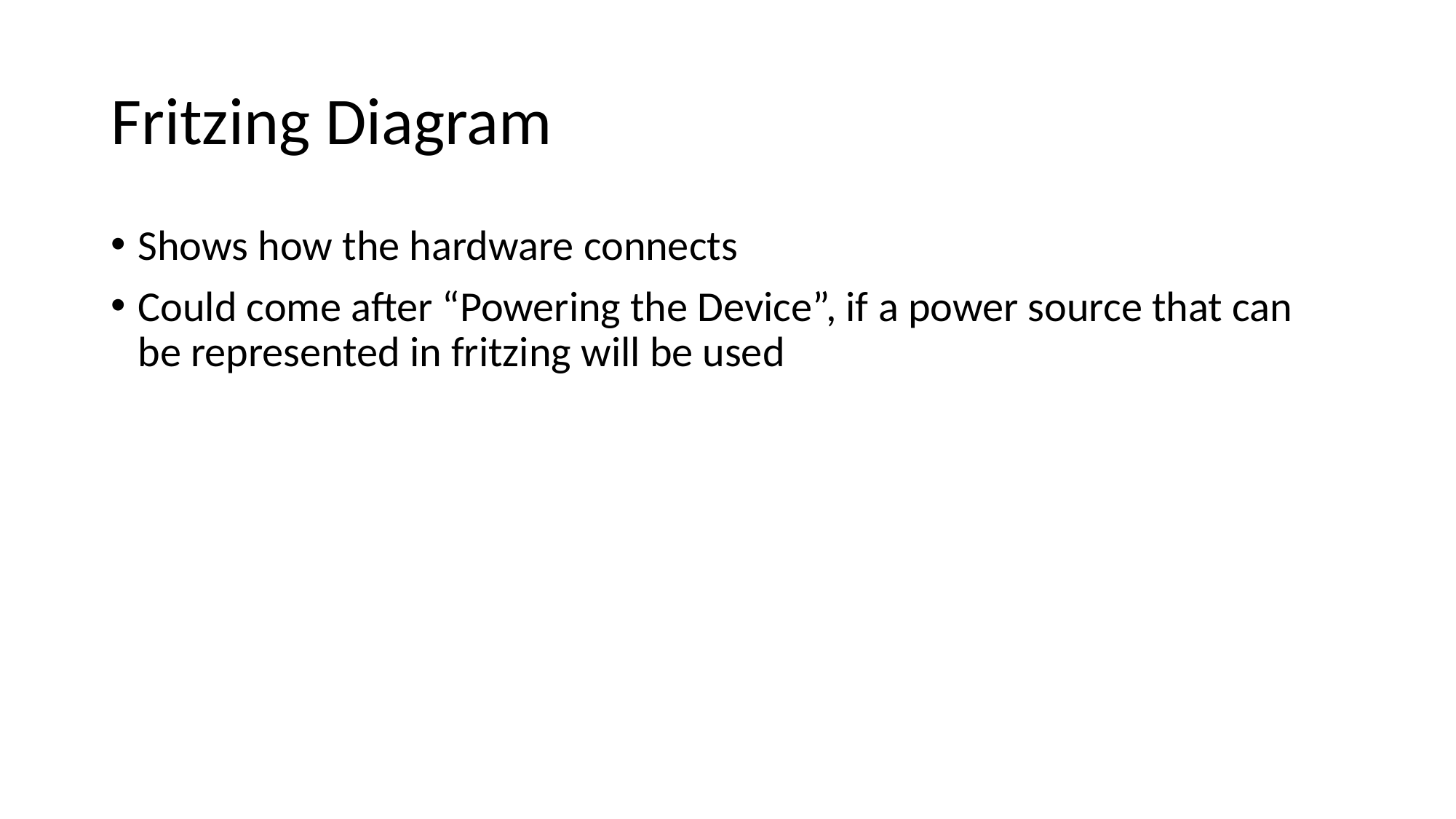

# Fritzing Diagram
Shows how the hardware connects
Could come after “Powering the Device”, if a power source that can be represented in fritzing will be used